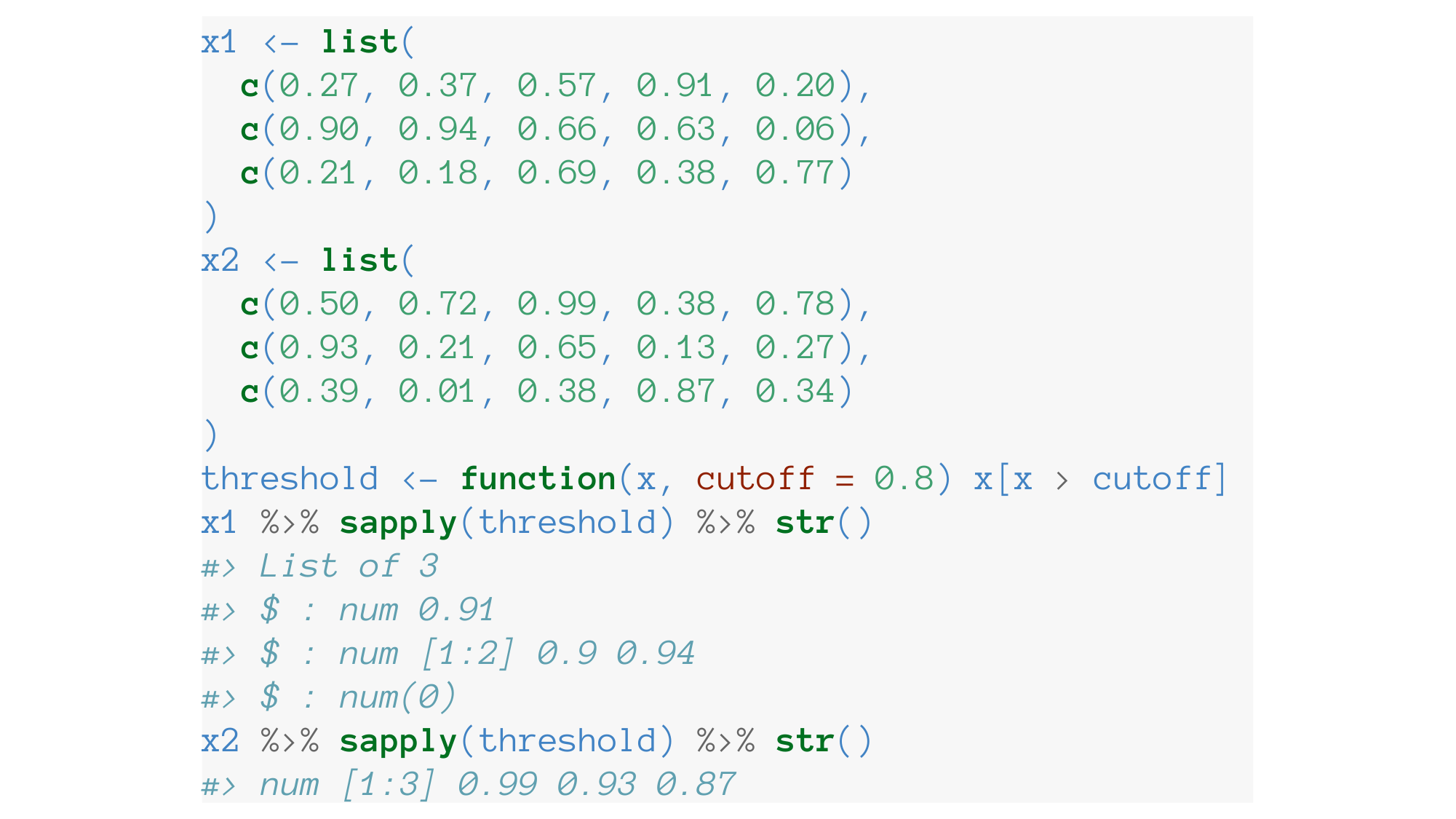

x1 <- list(
  c(0.27, 0.37, 0.57, 0.91, 0.20),
  c(0.90, 0.94, 0.66, 0.63, 0.06),
  c(0.21, 0.18, 0.69, 0.38, 0.77)
)
x2 <- list(
  c(0.50, 0.72, 0.99, 0.38, 0.78),
  c(0.93, 0.21, 0.65, 0.13, 0.27),
  c(0.39, 0.01, 0.38, 0.87, 0.34)
)
threshold <- function(x, cutoff = 0.8) x[x > cutoff]
x1 %>% sapply(threshold) %>% str()
#> List of 3
#> $ : num 0.91
#> $ : num [1:2] 0.9 0.94
#> $ : num(0)
x2 %>% sapply(threshold) %>% str()
#> num [1:3] 0.99 0.93 0.87